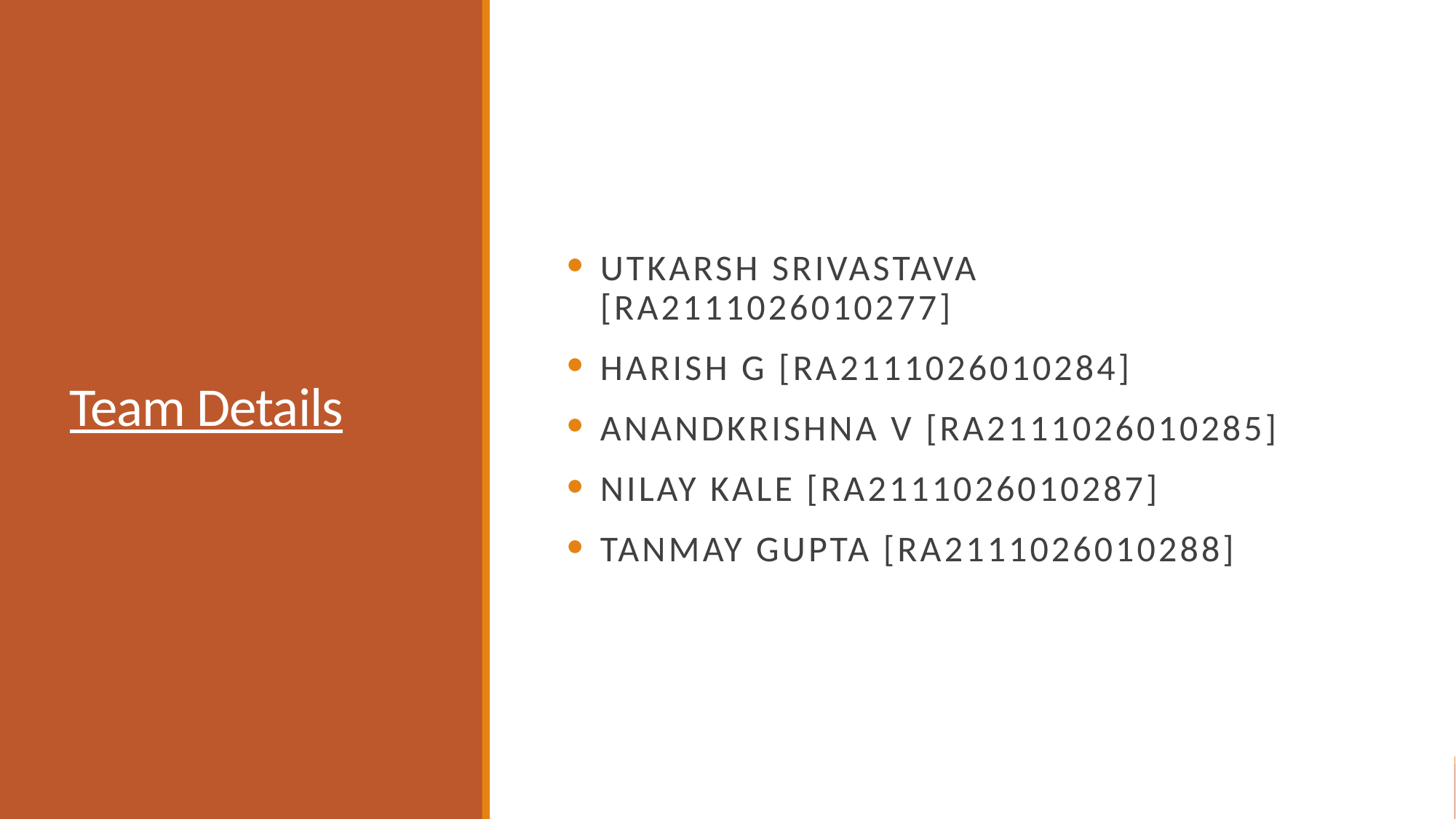

# Team Details
UTKARSH SRIVASTAVA [RA2111026010277]
HARISH G [RA2111026010284]
ANANDKRISHNA V [RA2111026010285]
NILAY KALE [RA2111026010287]
TANMAY GUPTA [RA2111026010288]